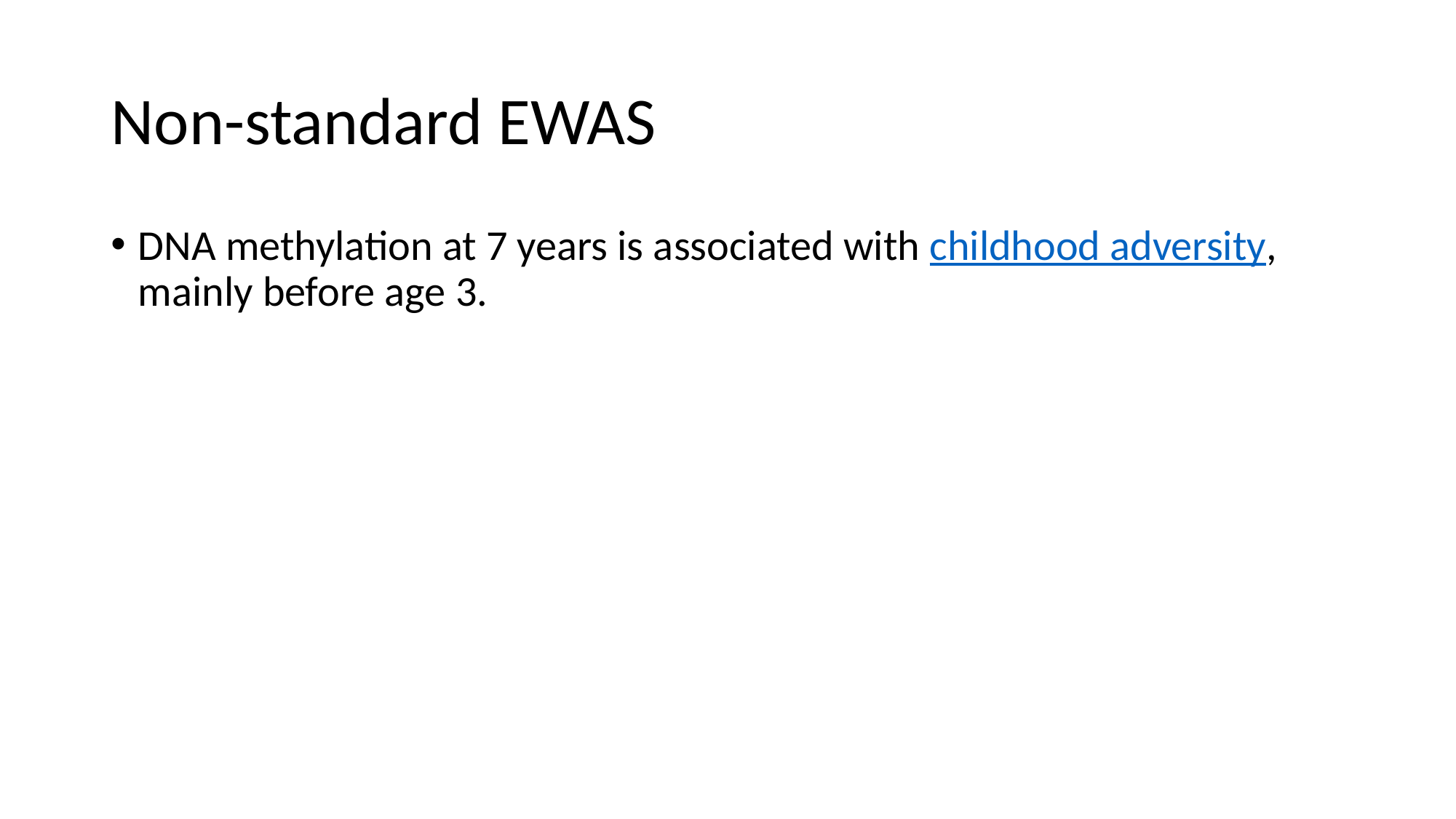

# Non-standard EWAS
DNA methylation at 7 years is associated with childhood adversity, mainly before age 3.